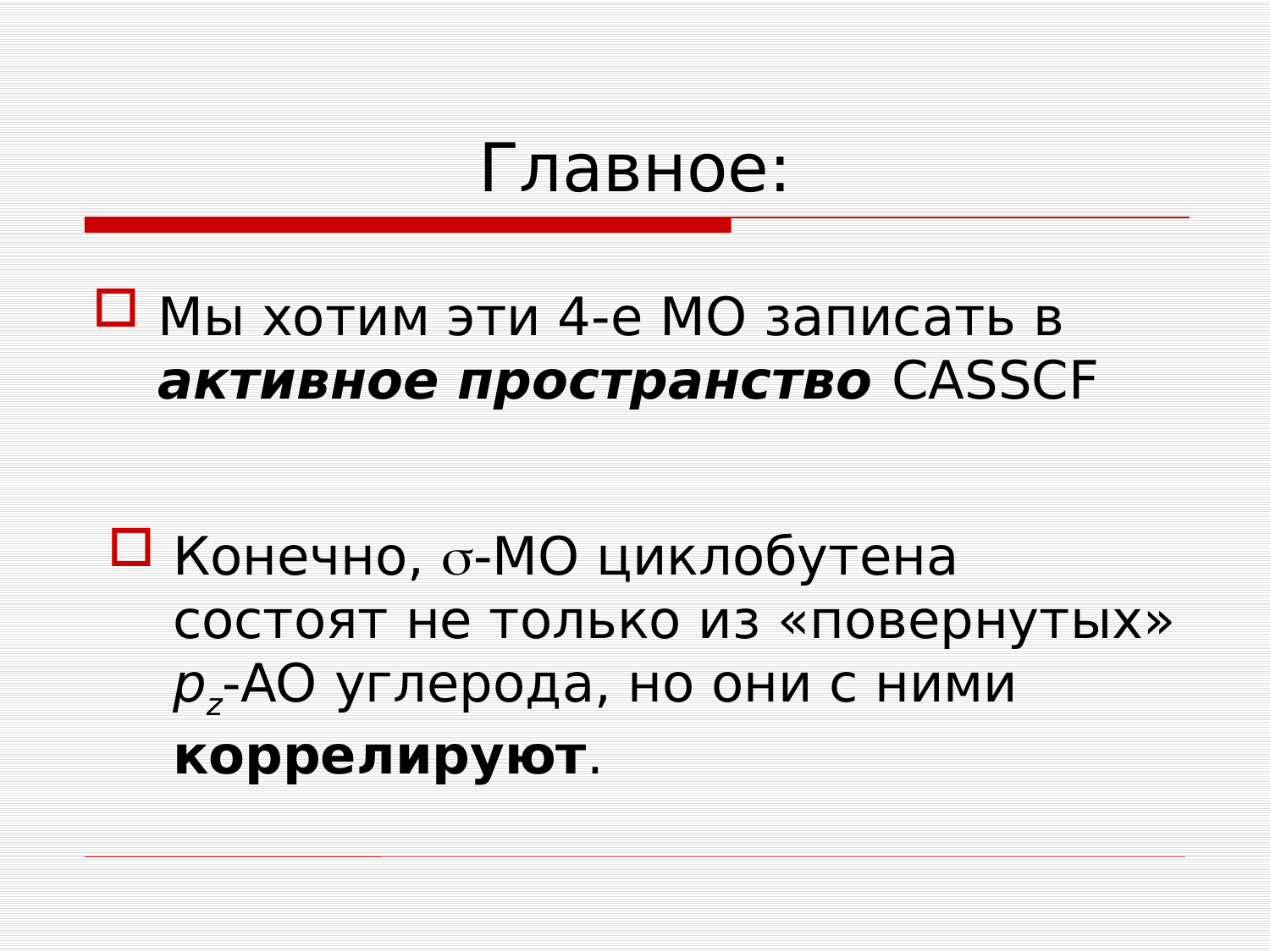

# Главное:
Мы хотим эти 4-е МО записать в активное пространство CASSCF
Конечно, σ-МО циклобутена состоят не только из «повернутых» pz-AO углерода, но они с ними коррелируют.